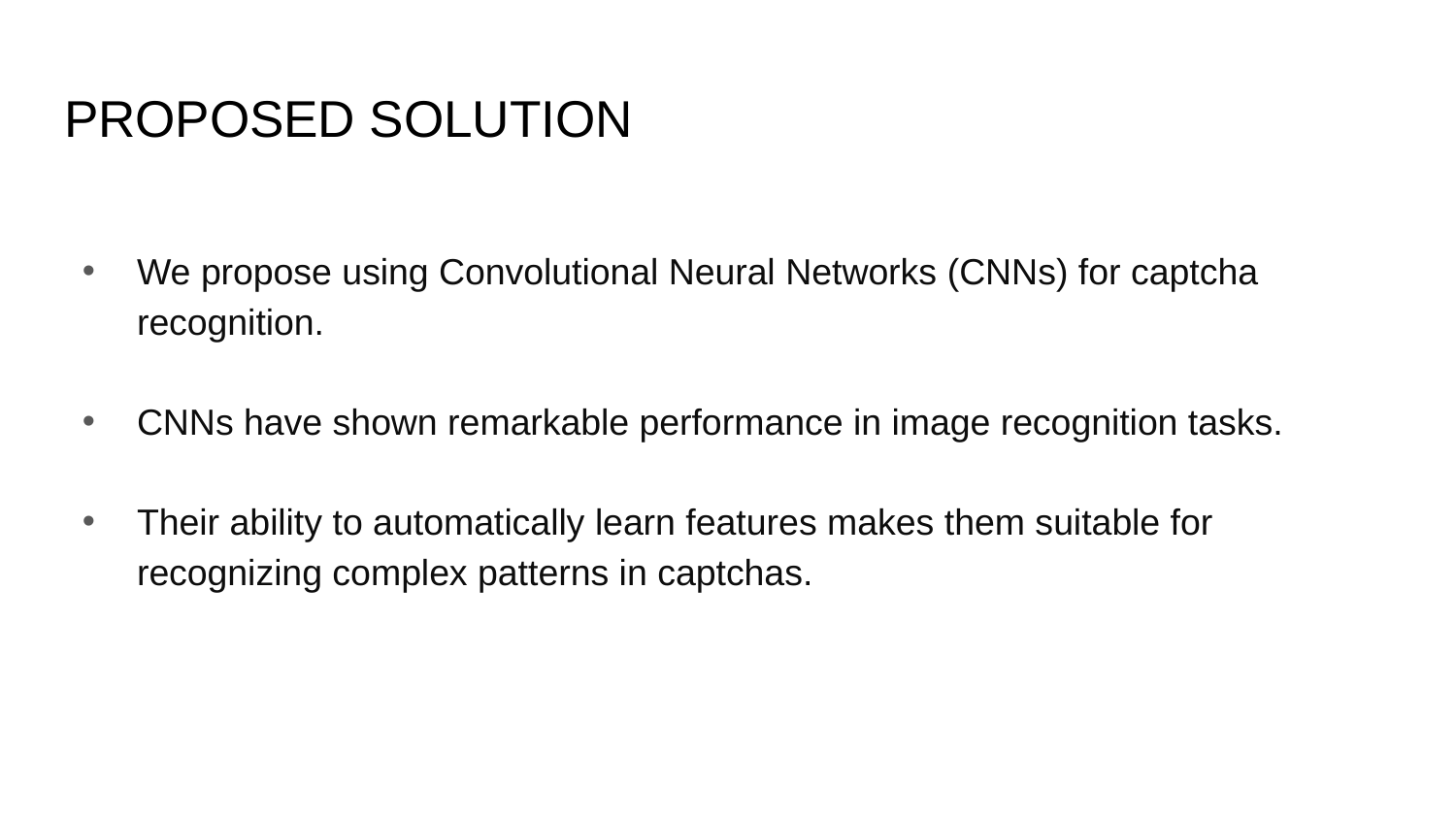

# PROPOSED SOLUTION

We propose using Convolutional Neural Networks (CNNs) for captcha recognition.

CNNs have shown remarkable performance in image recognition tasks.

Their ability to automatically learn features makes them suitable for recognizing complex patterns in captchas.